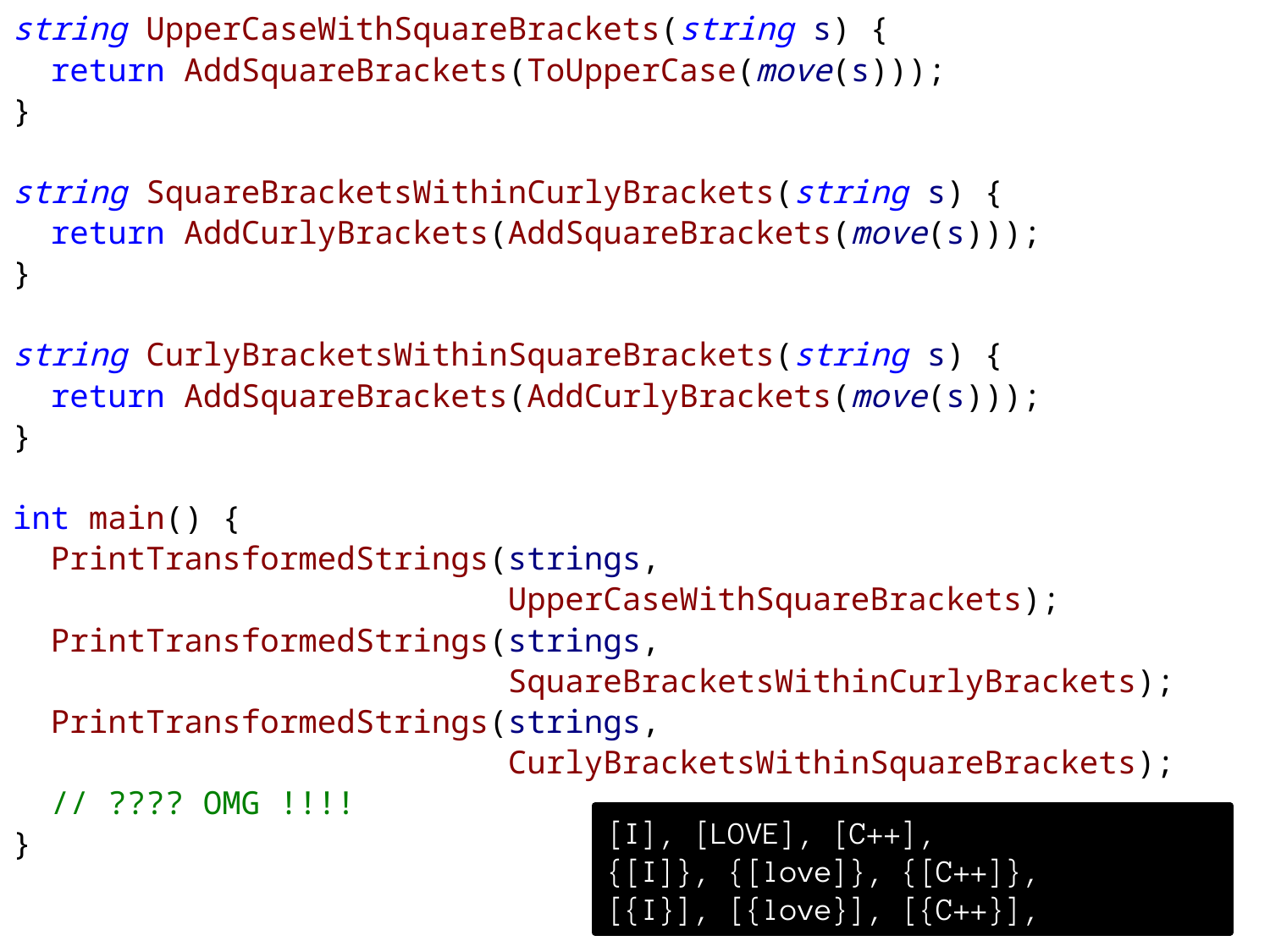

string UpperCaseWithSquareBrackets(string s) {
  return AddSquareBrackets(ToUpperCase(move(s)));
}

string SquareBracketsWithinCurlyBrackets(string s) {
  return AddCurlyBrackets(AddSquareBrackets(move(s)));
}

string CurlyBracketsWithinSquareBrackets(string s) {
  return AddSquareBrackets(AddCurlyBrackets(move(s)));
}

int main() {
  PrintTransformedStrings(strings,
                          UpperCaseWithSquareBrackets);
  PrintTransformedStrings(strings,
                          SquareBracketsWithinCurlyBrackets);
  PrintTransformedStrings(strings,
                          CurlyBracketsWithinSquareBrackets);
  // ???? OMG !!!!
}

[I], [LOVE], [C++],
{[I]}, {[love]}, {[C++]},
[{I}], [{love}], [{C++}],